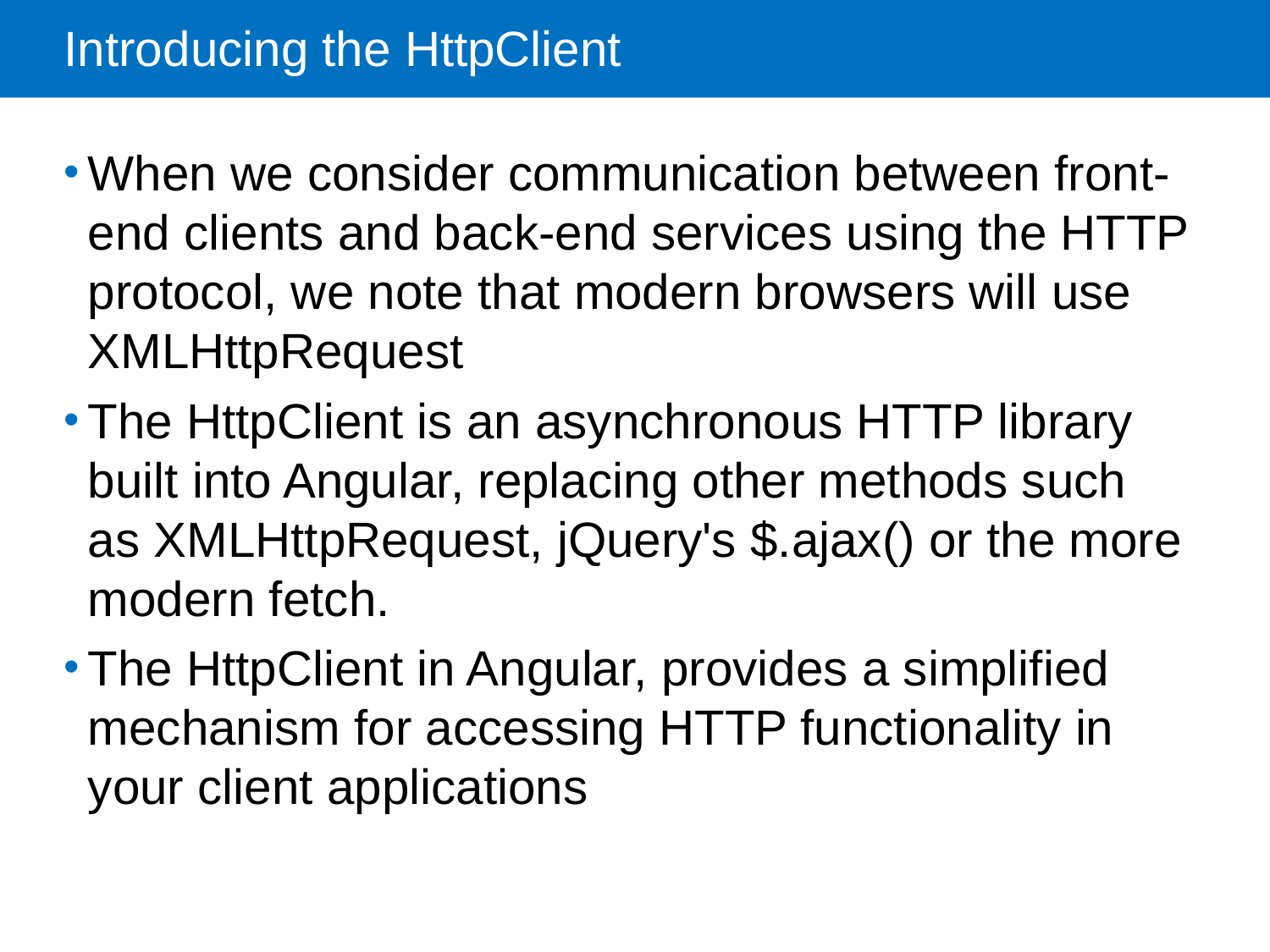

# Introducing the HttpClient
When we consider communication between front-end clients and back-end services using the HTTP protocol, we note that modern browsers will use XMLHttpRequest
The HttpClient is an asynchronous HTTP library built into Angular, replacing other methods such as XMLHttpRequest, jQuery's $.ajax() or the more modern fetch.
The HttpClient in Angular, provides a simplified mechanism for accessing HTTP functionality in your client applications